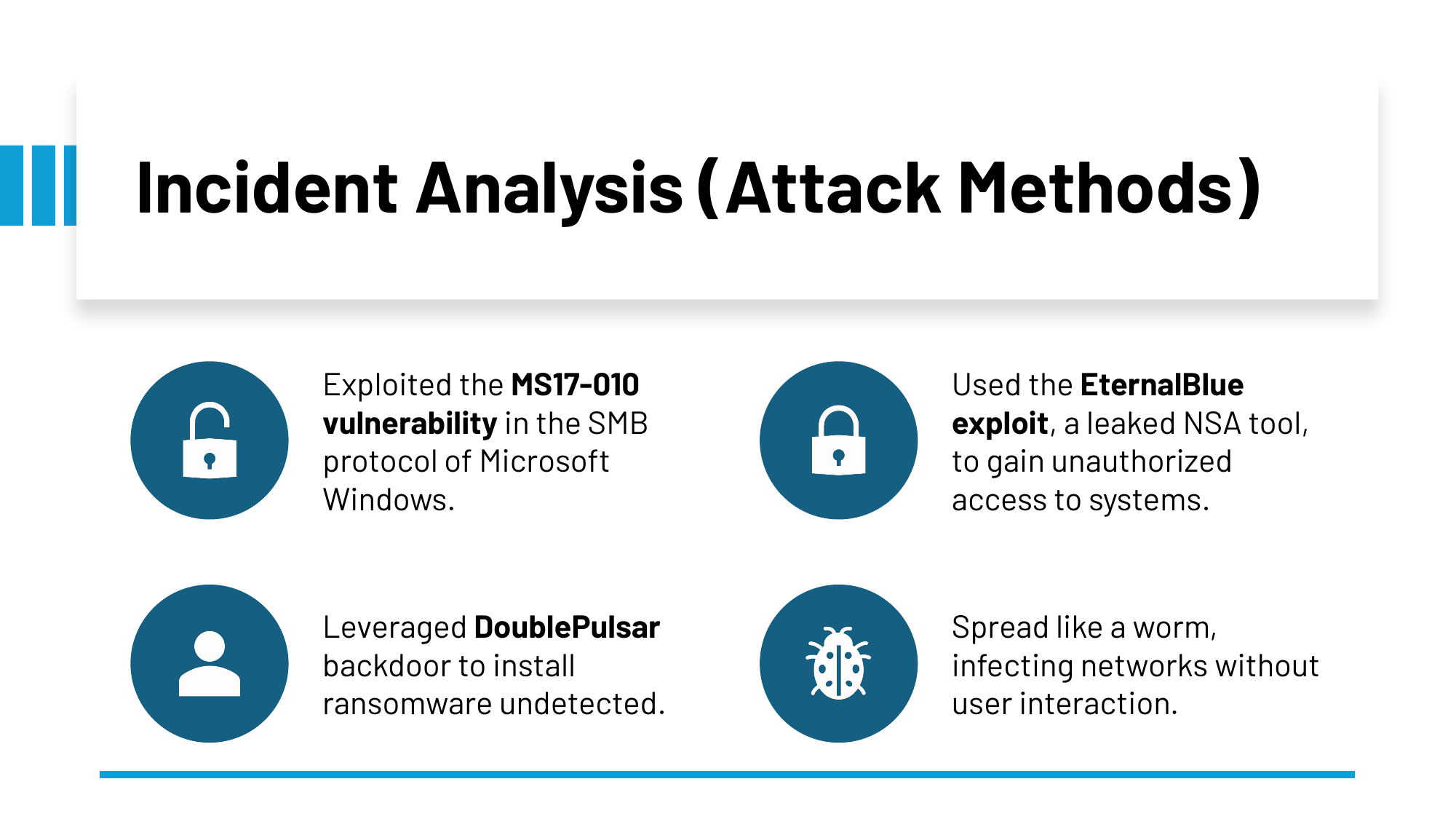

# Incident Analysis (Attack Methods)

Exploited the MS17-010 vulnerability in the SMB protocol of Microsoft Windows.
Used the EternalBlue exploit, a leaked NSA tool, to gain unauthorized access to systems.
Leveraged DoublePulsar backdoor to install ransomware undetected.
Spread like a worm, infecting networks without user interaction.